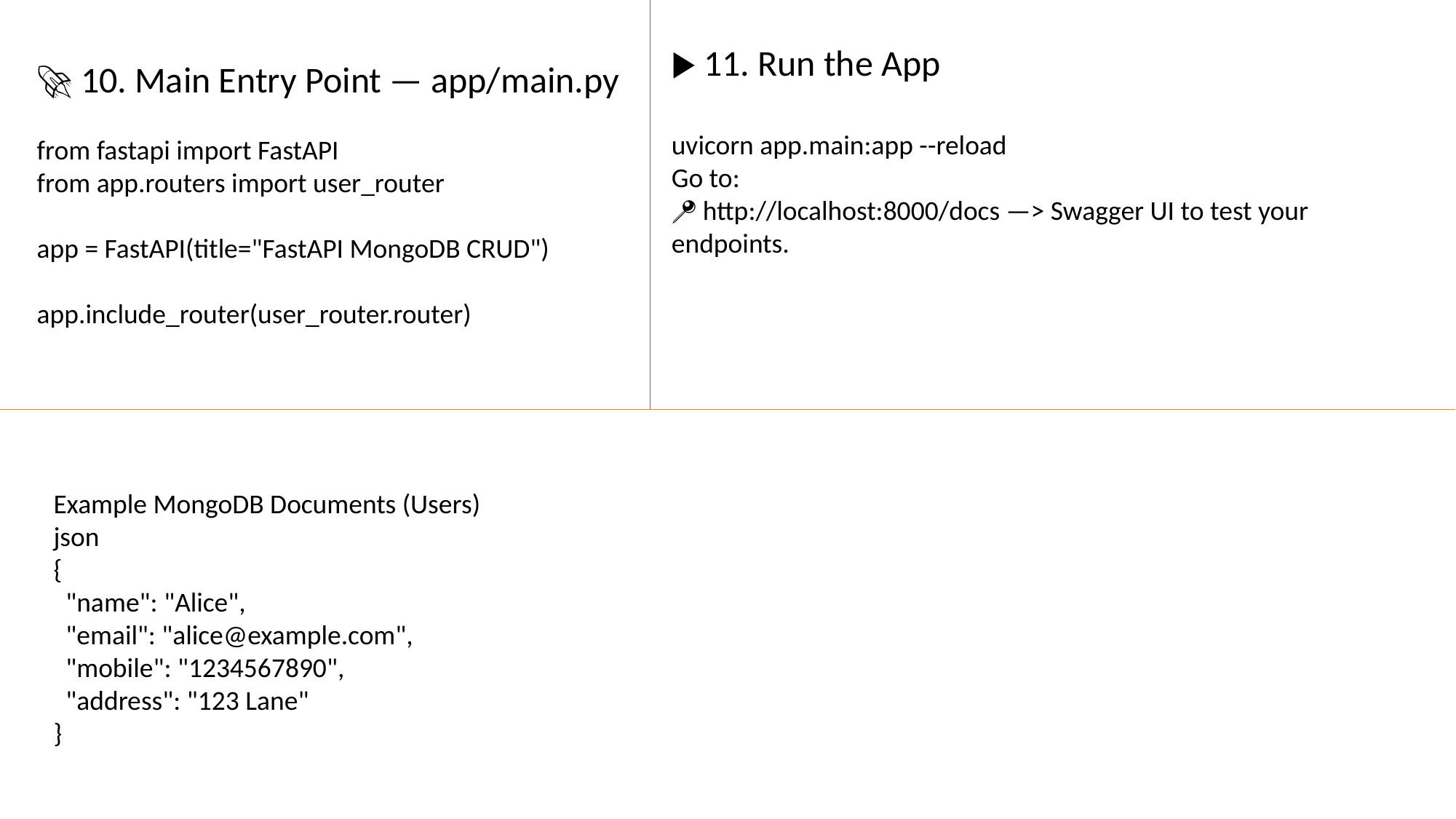

▶️ 11. Run the App

uvicorn app.main:app --reload
Go to:
📍 http://localhost:8000/docs —> Swagger UI to test your endpoints.

🚀 10. Main Entry Point — app/main.py

from fastapi import FastAPI
from app.routers import user_router

app = FastAPI(title="FastAPI MongoDB CRUD")

app.include_router(user_router.router)
Example MongoDB Documents (Users)
json
{
  "name": "Alice",
  "email": "alice@example.com",
  "mobile": "1234567890",
  "address": "123 Lane"
}